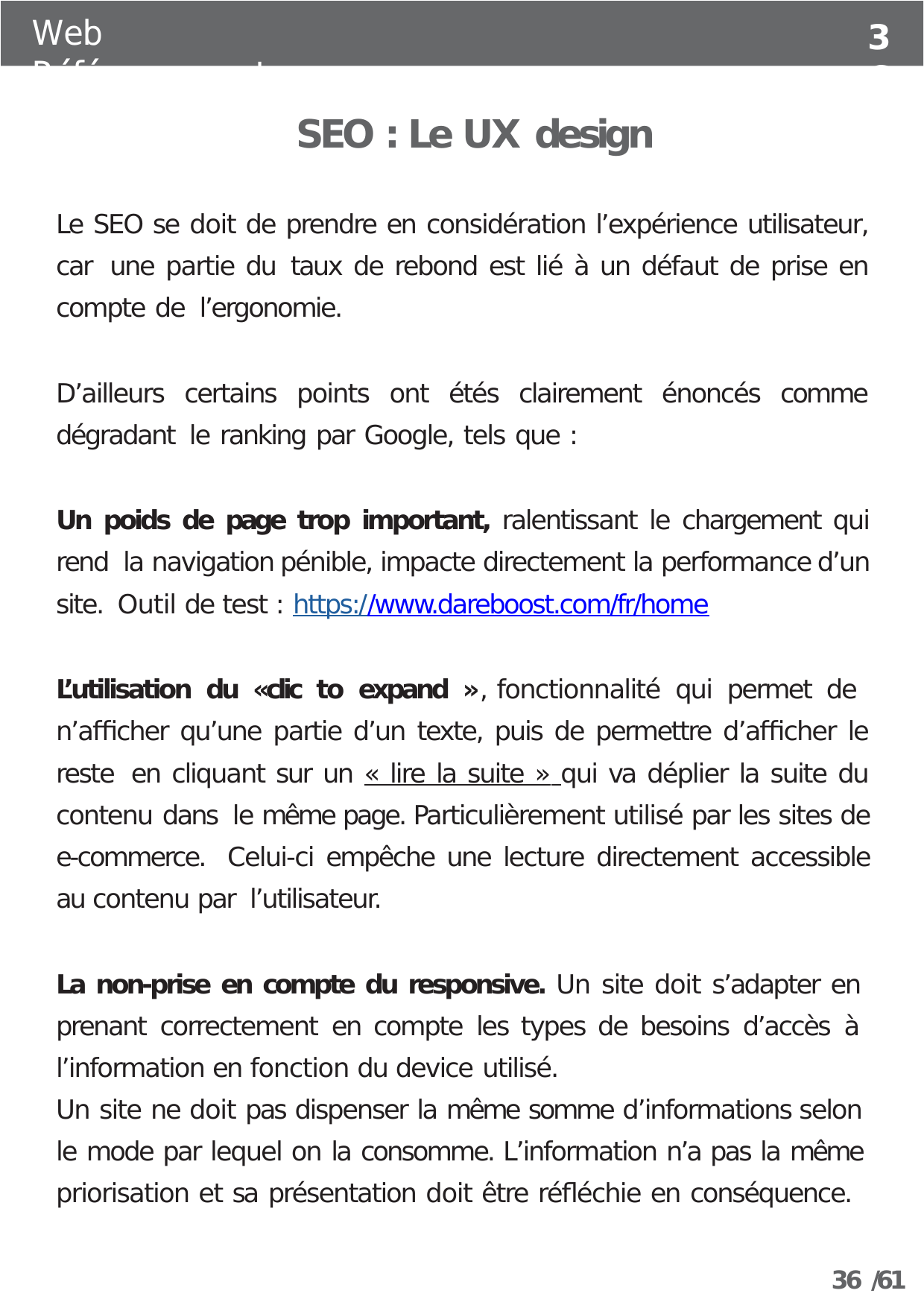

Web Référencement
36
SEO : Le UX design

Le SEO se doit de prendre en considération l’expérience utilisateur, car  une partie du taux de rebond est lié à un défaut de prise en compte de  l’ergonomie.

D’ailleurs certains points ont étés clairement énoncés comme dégradant  le ranking par Google, tels que :

Un poids de page trop important, ralentissant le chargement qui rend  la navigation pénible, impacte directement la performance d’un site.  Outil de test : https://www.dareboost.com/fr/home

L’utilisation du «clic to expand », fonctionnalité qui permet de  n’afficher qu’une partie d’un texte, puis de permettre d’afficher le reste  en cliquant sur un « lire la suite » qui va déplier la suite du contenu dans  le même page. Particulièrement utilisé par les sites de e-commerce.  Celui-ci empêche une lecture directement accessible au contenu par  l’utilisateur.

La non-prise en compte du responsive. Un site doit s’adapter en  prenant correctement en compte les types de besoins d’accès à  l’information en fonction du device utilisé.
Un site ne doit pas dispenser la même somme d’informations selon  le mode par lequel on la consomme. L’information n’a pas la même  priorisation et sa présentation doit être réfléchie en conséquence.
36 /61